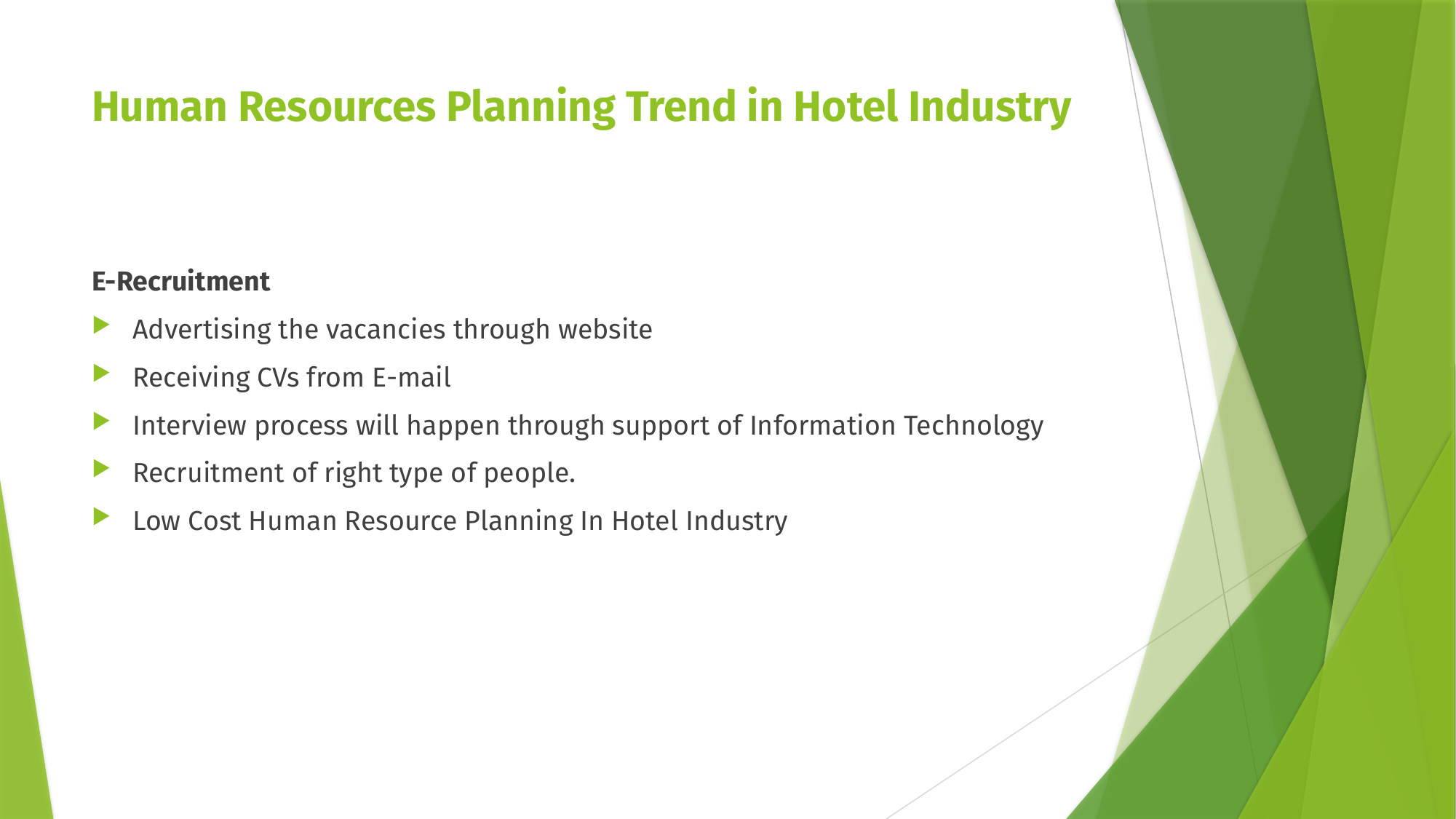

# Human Resources Planning Trend in Hotel Industry
E-Recruitment
Advertising the vacancies through website
Receiving CVs from E-mail
Interview process will happen through support of Information Technology
Recruitment of right type of people.
Low Cost Human Resource Planning In Hotel Industry